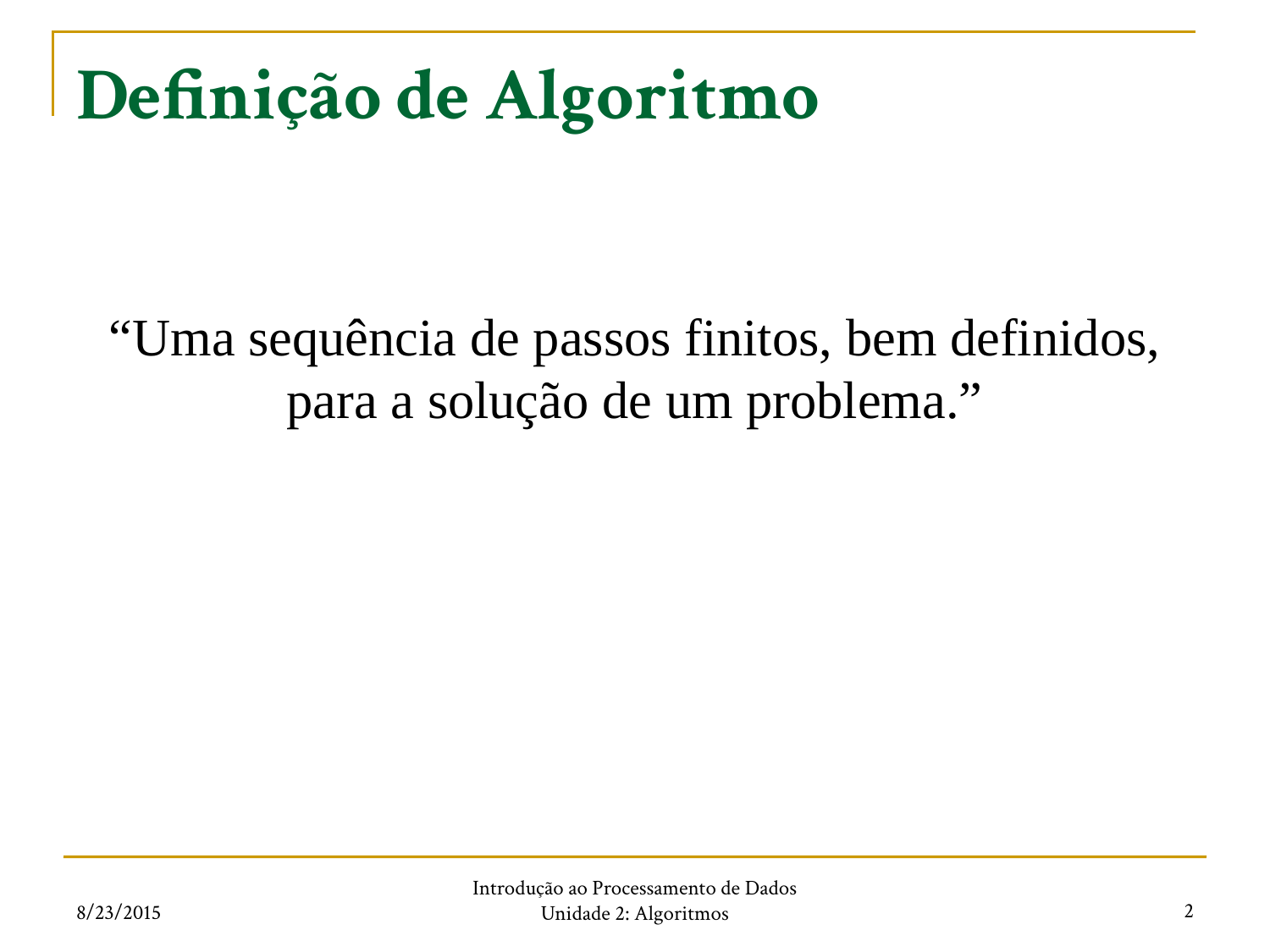

# Definição de Algoritmo

“Uma sequência de passos finitos, bem definidos, para a solução de um problema.”
8/23/2015
2
Introdução ao Processamento de Dados
Unidade 2: Algoritmos